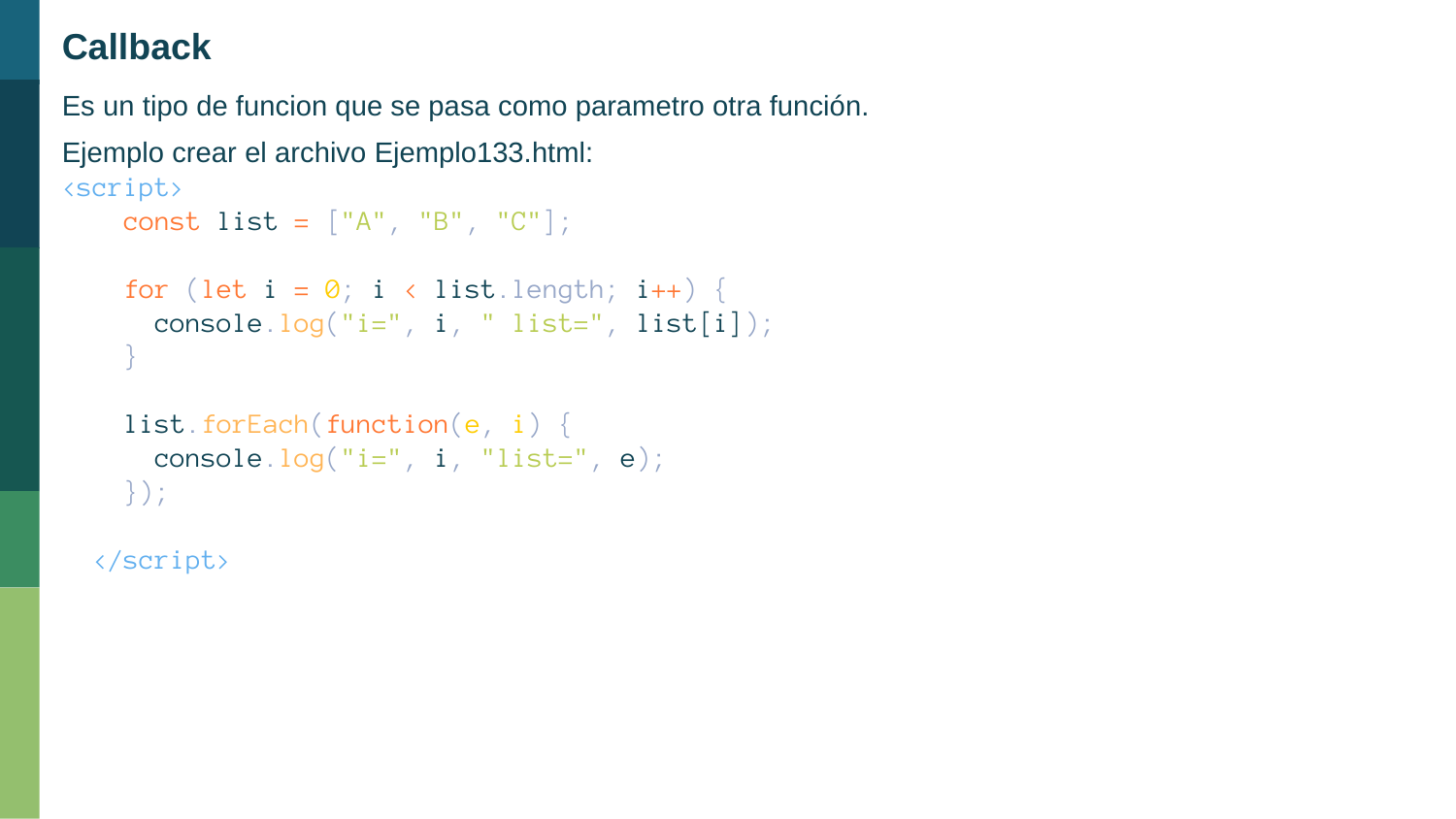

Callback
Es un tipo de funcion que se pasa como parametro otra función.
Ejemplo crear el archivo Ejemplo133.html:
<script>
    const list = ["A", "B", "C"];
    for (let i = 0; i < list.length; i++) {
      console.log("i=", i, " list=", list[i]);
    }
    list.forEach(function(e, i) {
      console.log("i=", i, "list=", e);
    });
  </script>